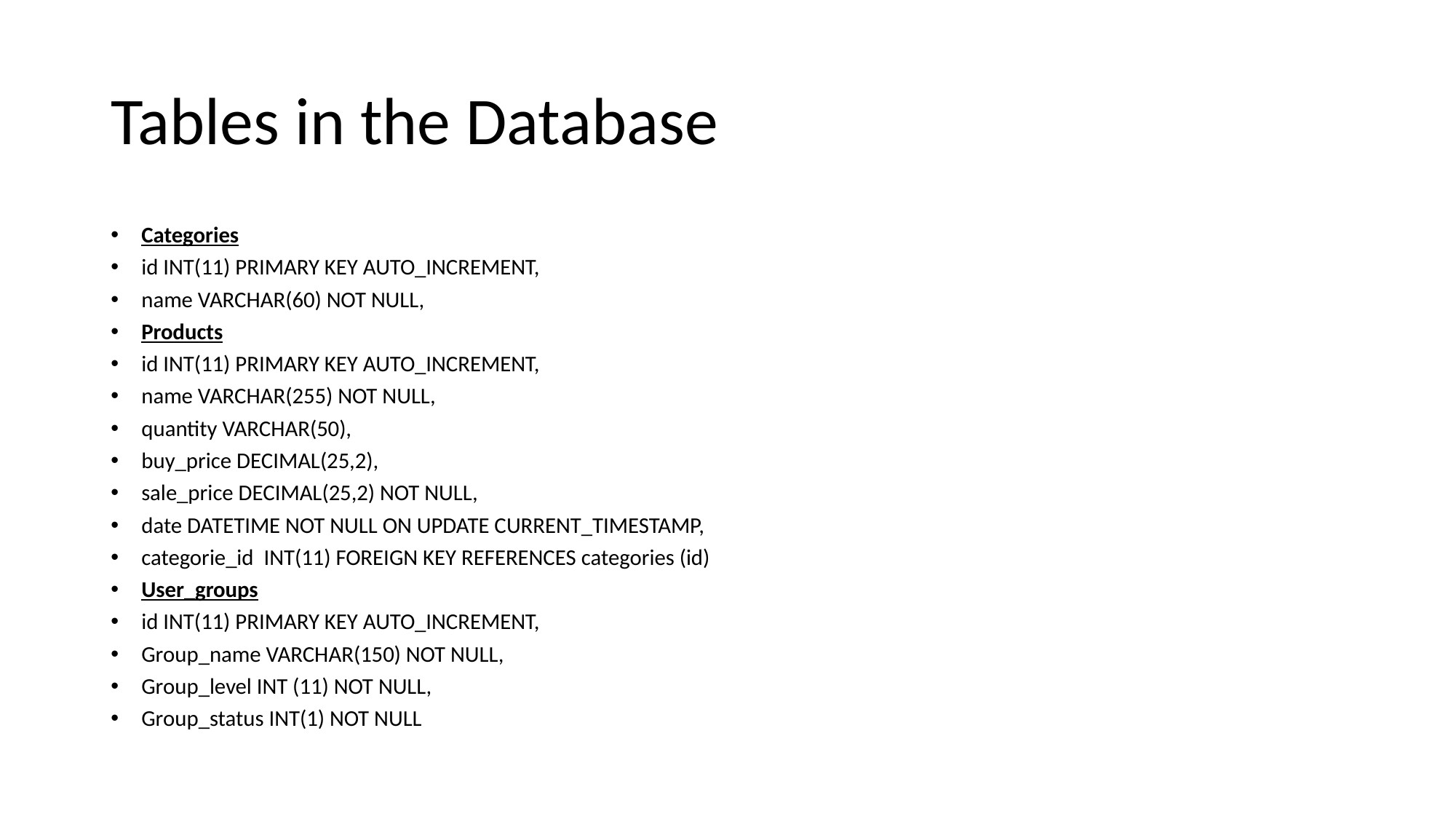

# Tables in the Database
Categories
id INT(11) PRIMARY KEY AUTO_INCREMENT,
name VARCHAR(60) NOT NULL,
Products
id INT(11) PRIMARY KEY AUTO_INCREMENT,
name VARCHAR(255) NOT NULL,
quantity VARCHAR(50),
buy_price DECIMAL(25,2),
sale_price DECIMAL(25,2) NOT NULL,
date DATETIME NOT NULL ON UPDATE CURRENT_TIMESTAMP,
categorie_id  INT(11) FOREIGN KEY REFERENCES categories (id)
User_groups
id INT(11) PRIMARY KEY AUTO_INCREMENT,
Group_name VARCHAR(150) NOT NULL,
Group_level INT (11) NOT NULL,
Group_status INT(1) NOT NULL